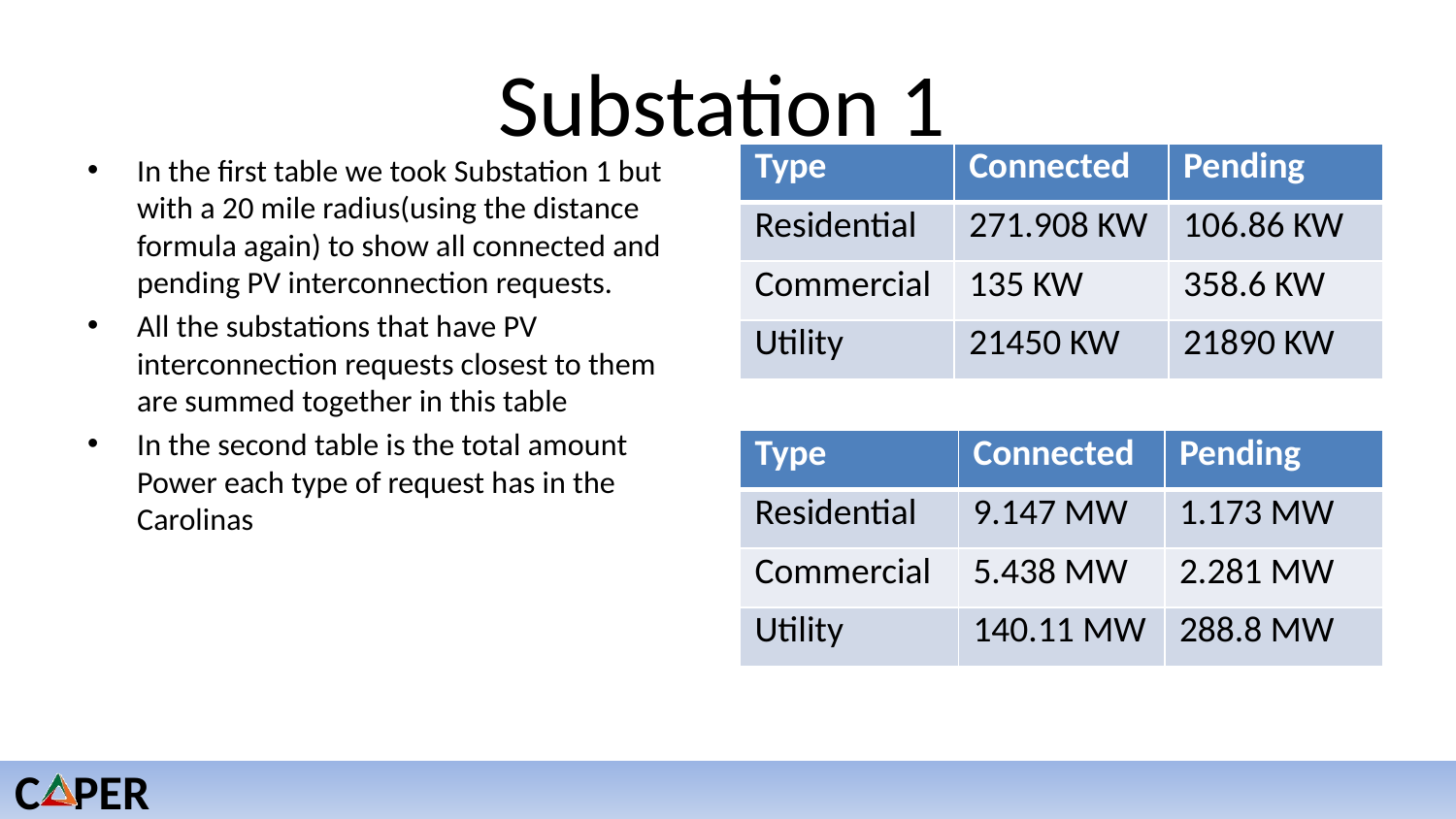

# Substation 1
In the first table we took Substation 1 but with a 20 mile radius(using the distance formula again) to show all connected and pending PV interconnection requests.
All the substations that have PV interconnection requests closest to them are summed together in this table
In the second table is the total amount Power each type of request has in the Carolinas
| Type | Connected | Pending |
| --- | --- | --- |
| Residential | 271.908 KW | 106.86 KW |
| Commercial | 135 KW | 358.6 KW |
| Utility | 21450 KW | 21890 KW |
| Type | Connected | Pending |
| --- | --- | --- |
| Residential | 9.147 MW | 1.173 MW |
| Commercial | 5.438 MW | 2.281 MW |
| Utility | 140.11 MW | 288.8 MW |